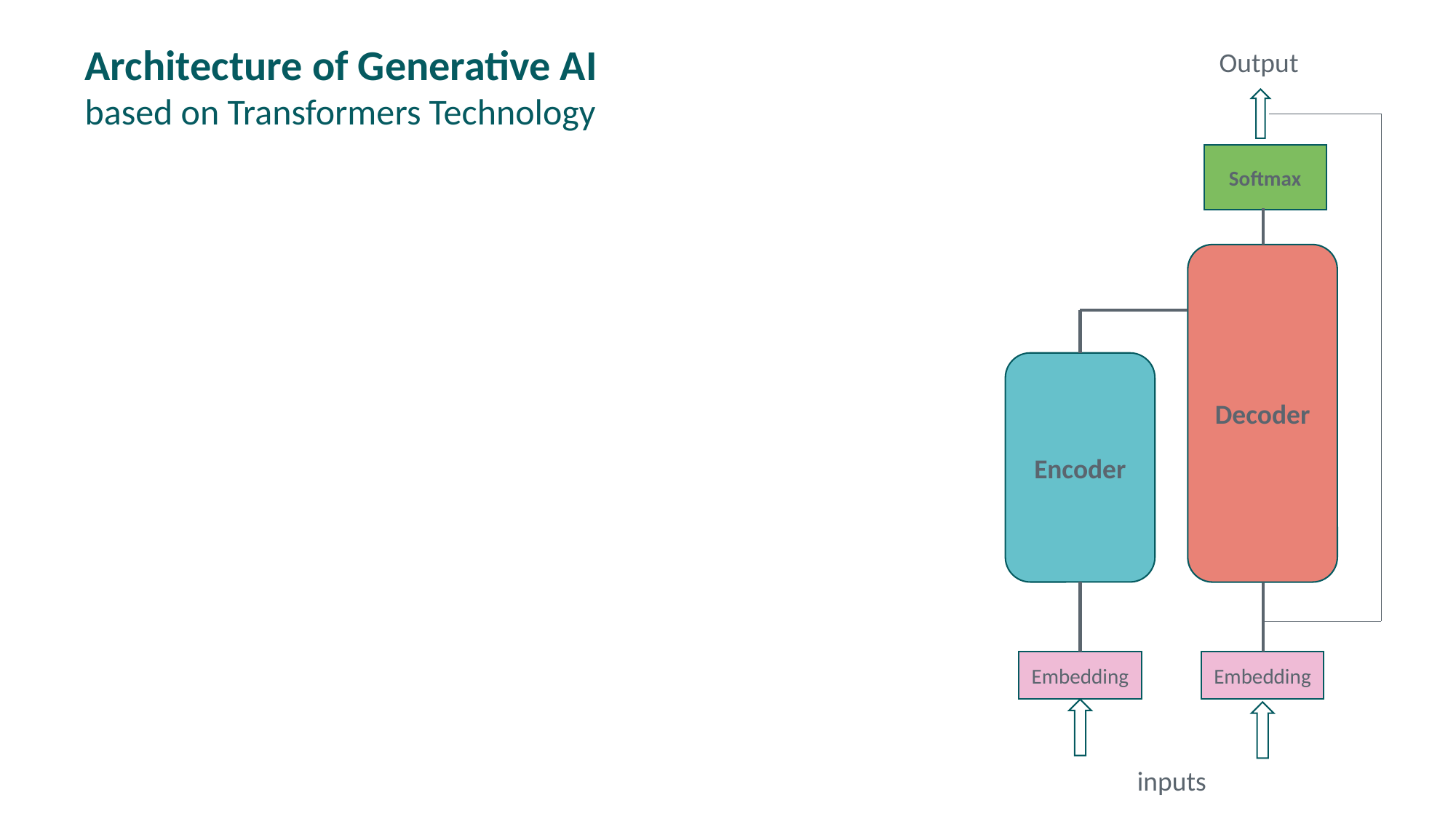

Architecture of Generative AI
based on Transformers Technology
Output

Softmax
Decoder
Encoder
Embedding
Embedding

inputs